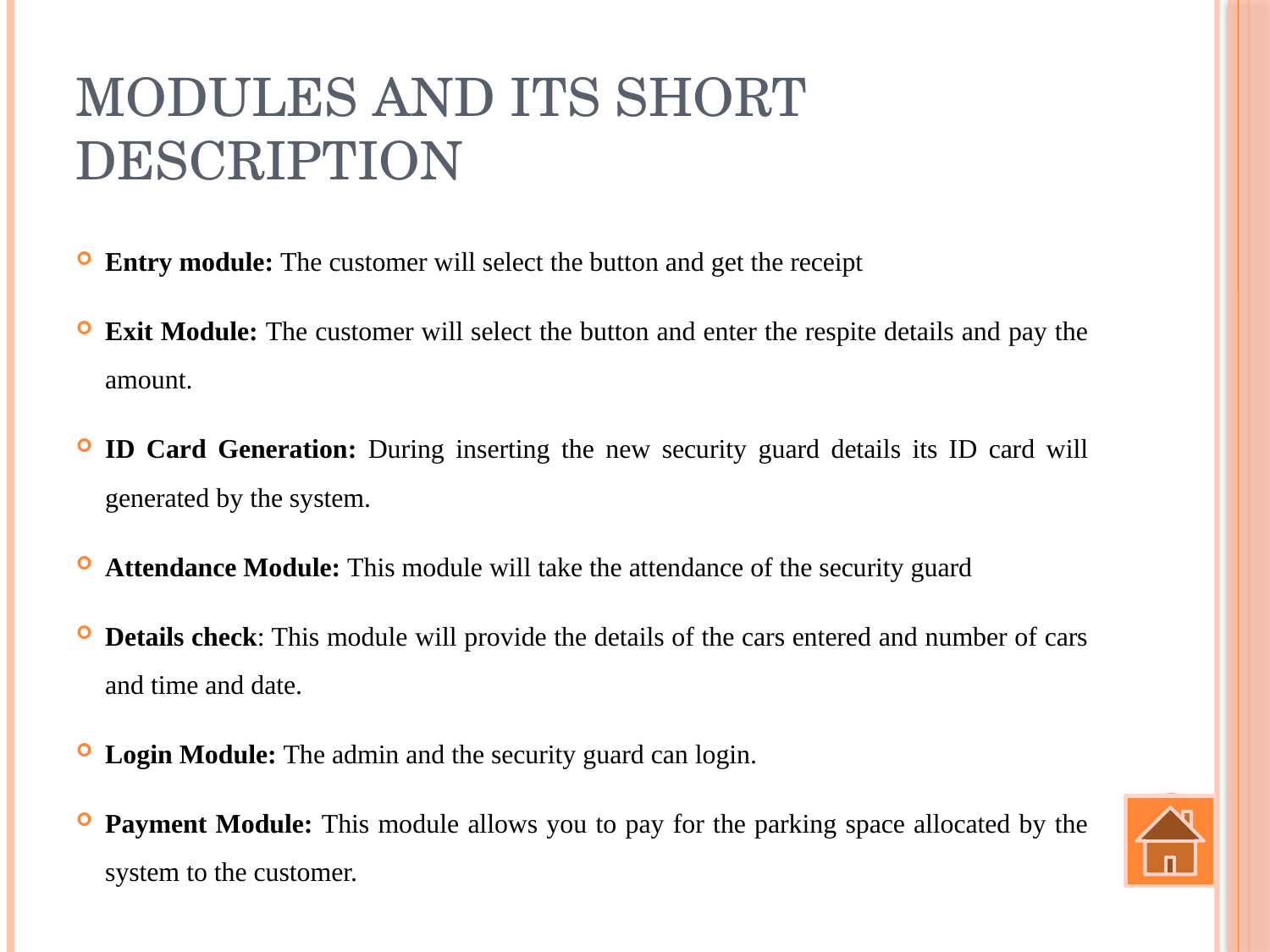

# Modules and its short description
Entry module: The customer will select the button and get the receipt
Exit Module: The customer will select the button and enter the respite details and pay the amount.
ID Card Generation: During inserting the new security guard details its ID card will generated by the system.
Attendance Module: This module will take the attendance of the security guard
Details check: This module will provide the details of the cars entered and number of cars and time and date.
Login Module: The admin and the security guard can login.
Payment Module: This module allows you to pay for the parking space allocated by the system to the customer.